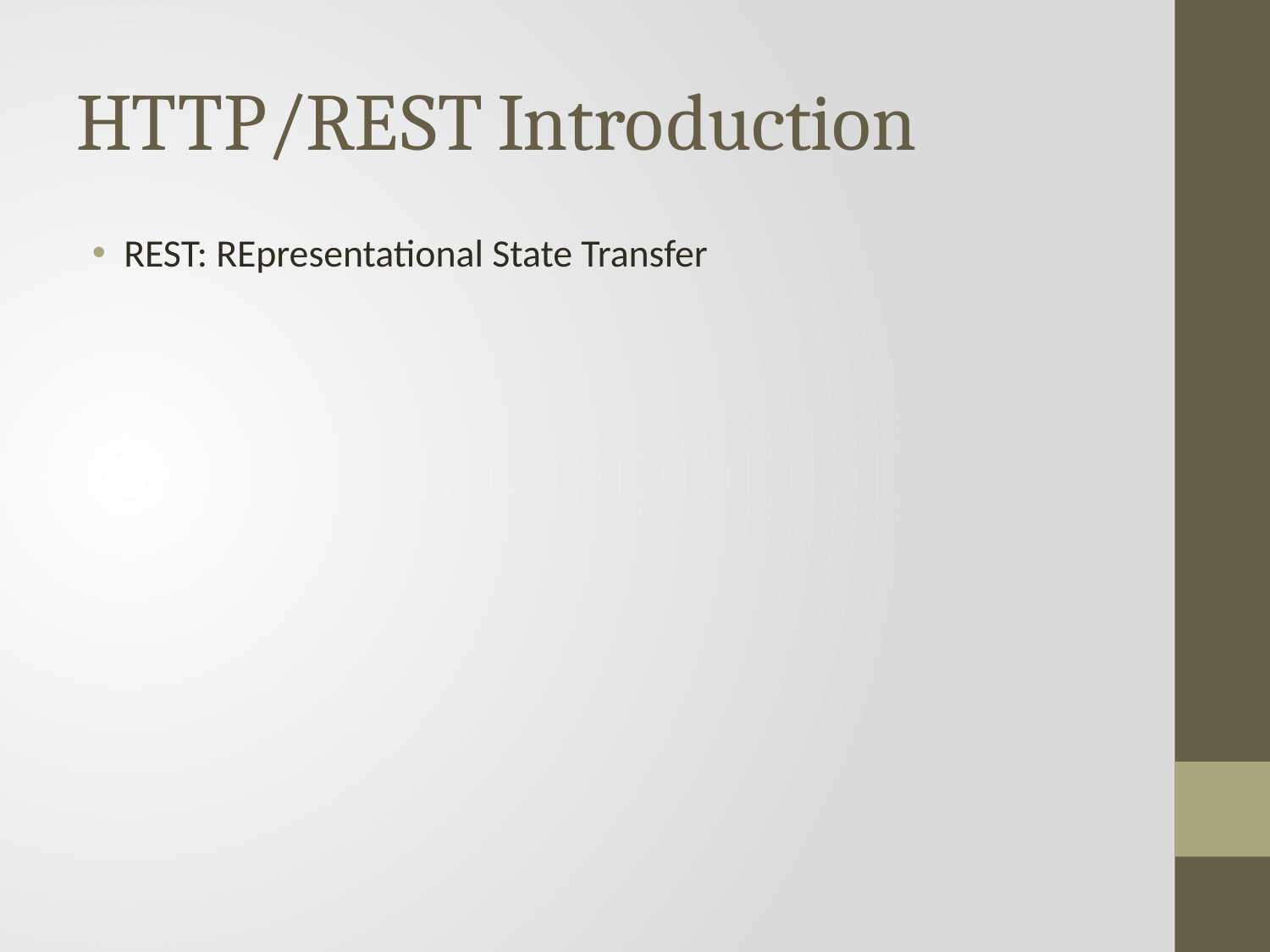

# HTTP/REST Introduction
REST: REpresentational State Transfer